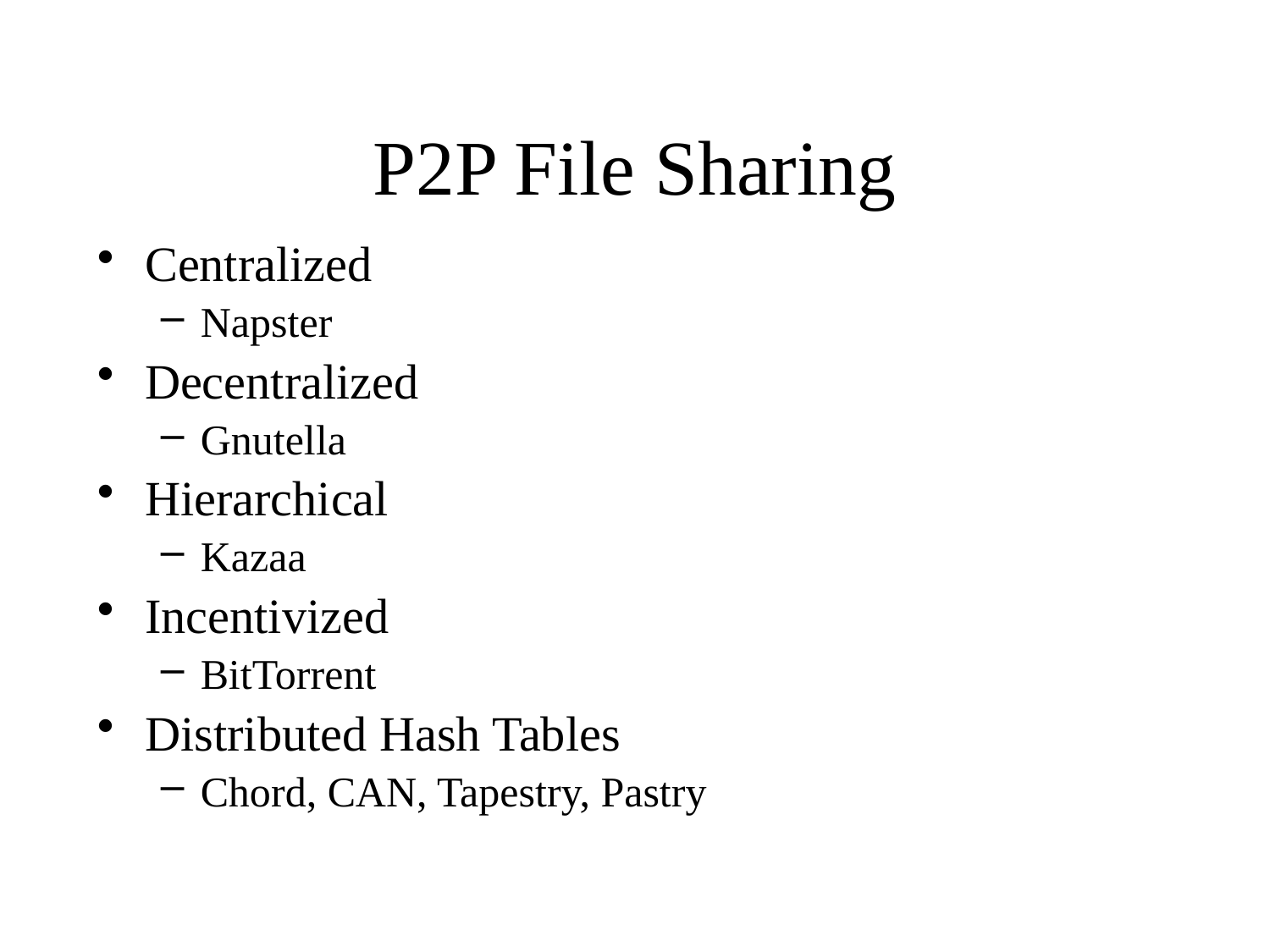

# P2P File Sharing
Centralized
Napster
Decentralized
Gnutella
Hierarchical
Kazaa
Incentivized
BitTorrent
Distributed Hash Tables
Chord, CAN, Tapestry, Pastry